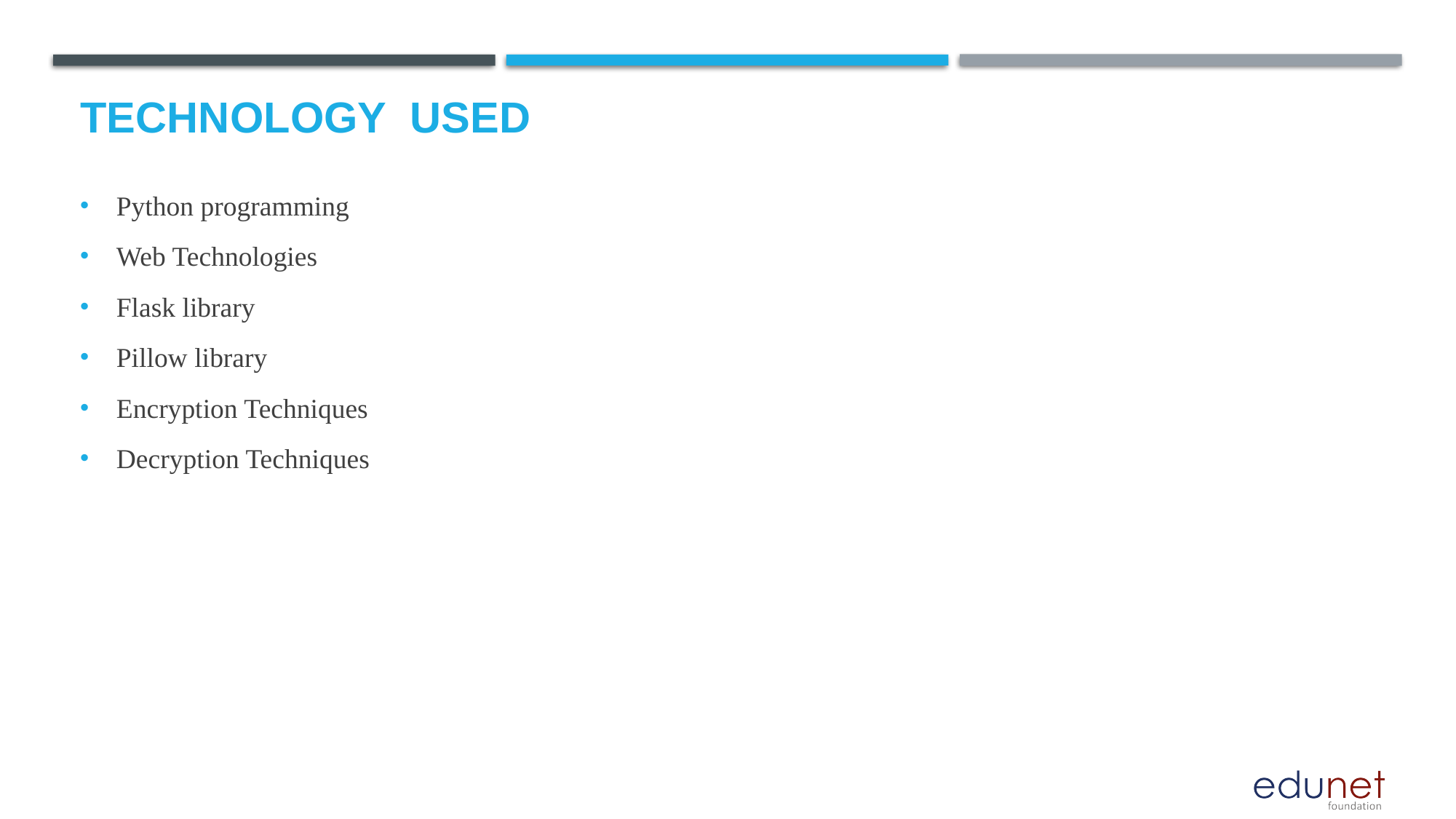

# Technology  used
Python programming
Web Technologies
Flask library
Pillow library
Encryption Techniques
Decryption Techniques